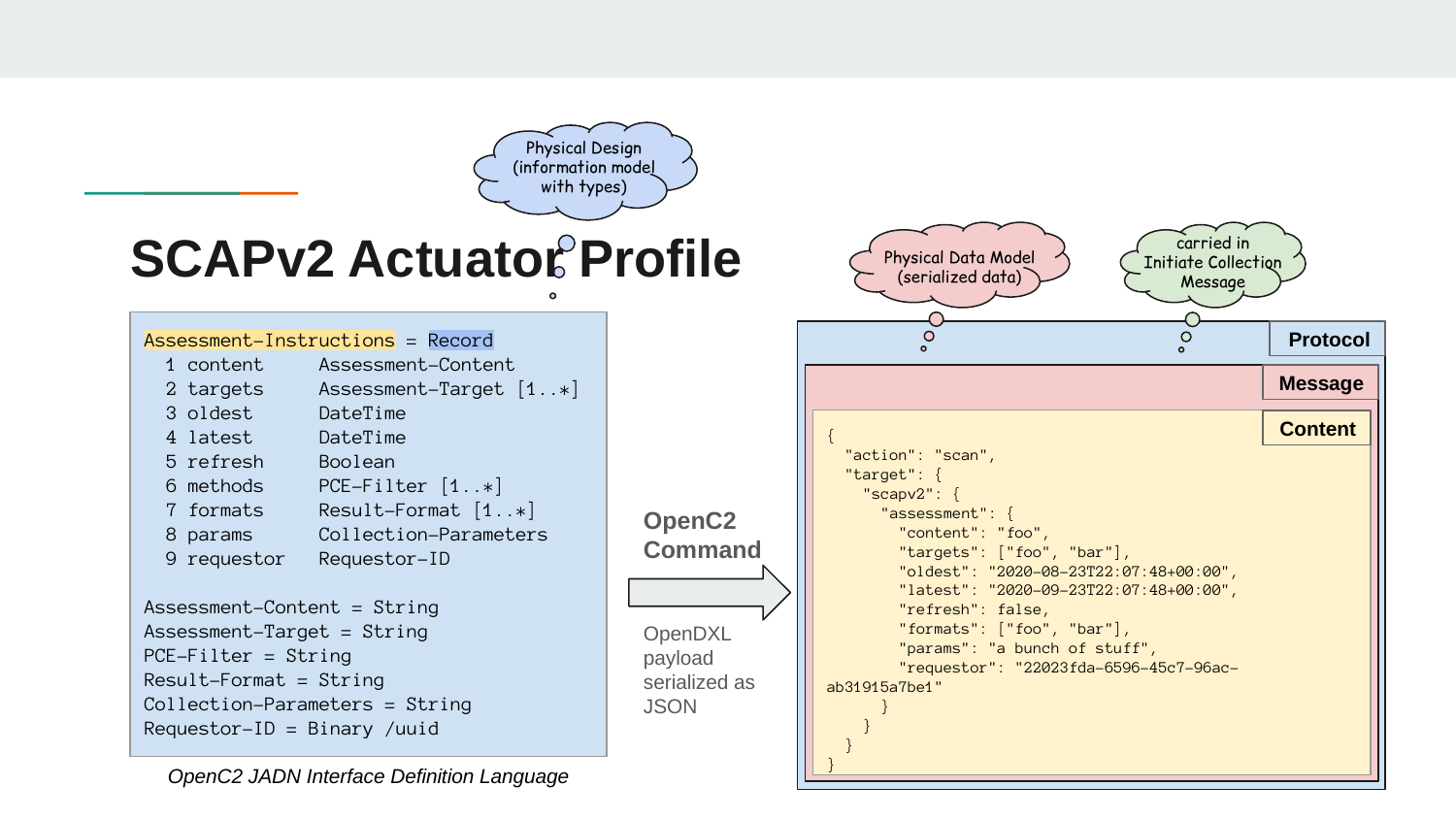

Physical Design (information model with types)
# SCAPv2 Actuator Profile

carried in
Initiate Collection Message
Physical Data Model
(serialized data)
Assessment-Instructions = Record
  1 content     Assessment-Content
  2 targets     Assessment-Target [1..*]
  3 oldest      DateTime
  4 latest      DateTime
  5 refresh     Boolean
  6 methods     PCE-Filter [1..*]
  7 formats     Result-Format [1..*]
  8 params      Collection-Parameters
  9 requestor   Requestor-ID

Assessment-Content = String
Assessment-Target = String
PCE-Filter = String
Result-Format = String
Collection-Parameters = String
Requestor-ID = Binary /uuid

Protocol

Message
Content
{
  "action": "scan",
  "target": {
    "scapv2": {
      "assessment": {
        "content": "foo",
        "targets": ["foo", "bar"],
        "oldest": "2020-08-23T22:07:48+00:00",
        "latest": "2020-09-23T22:07:48+00:00",
        "refresh": false,
        "formats": ["foo", "bar"],
        "params": "a bunch of stuff",
        "requestor": "22023fda-6596-45c7-96ac-ab31915a7be1"
      }
    }
  }
}

OpenC2 Command

OpenDXL payload serialized as JSON

OpenC2 JADN Interface Definition Language